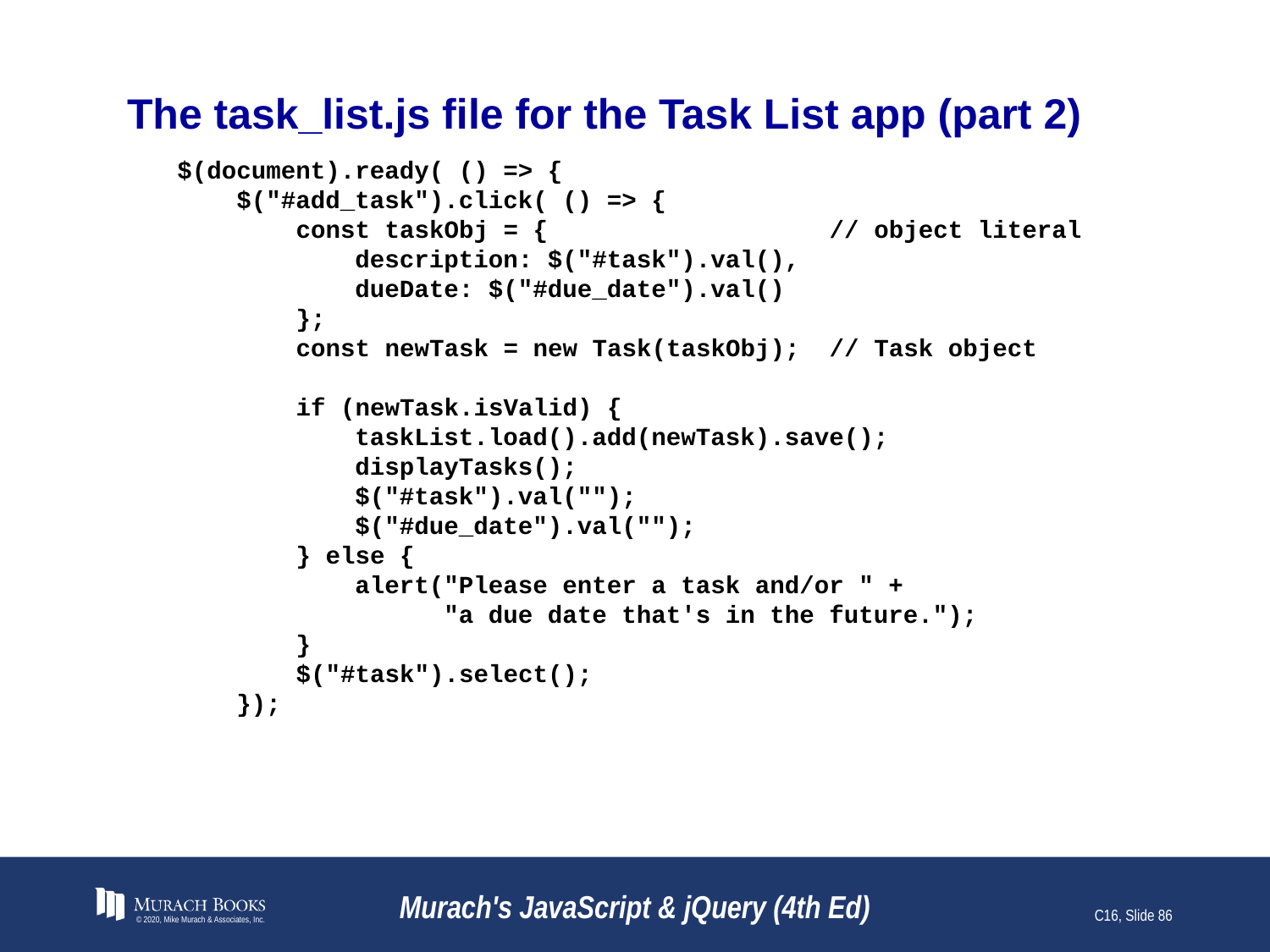

# The task_list.js file for the Task List app (part 2)
$(document).ready( () => {
    $("#add_task").click( () => {
        const taskObj = {                   // object literal
            description: $("#task").val(),
            dueDate: $("#due_date").val()
        };
        const newTask = new Task(taskObj);  // Task object

        if (newTask.isValid) {
            taskList.load().add(newTask).save();
            displayTasks();
            $("#task").val("");
            $("#due_date").val("");
        } else {
            alert("Please enter a task and/or " +
                  "a due date that's in the future.");
        }
        $("#task").select();
    });

© 2020, Mike Murach & Associates, Inc.
Murach's JavaScript & jQuery (4th Ed)

C16, Slide 86